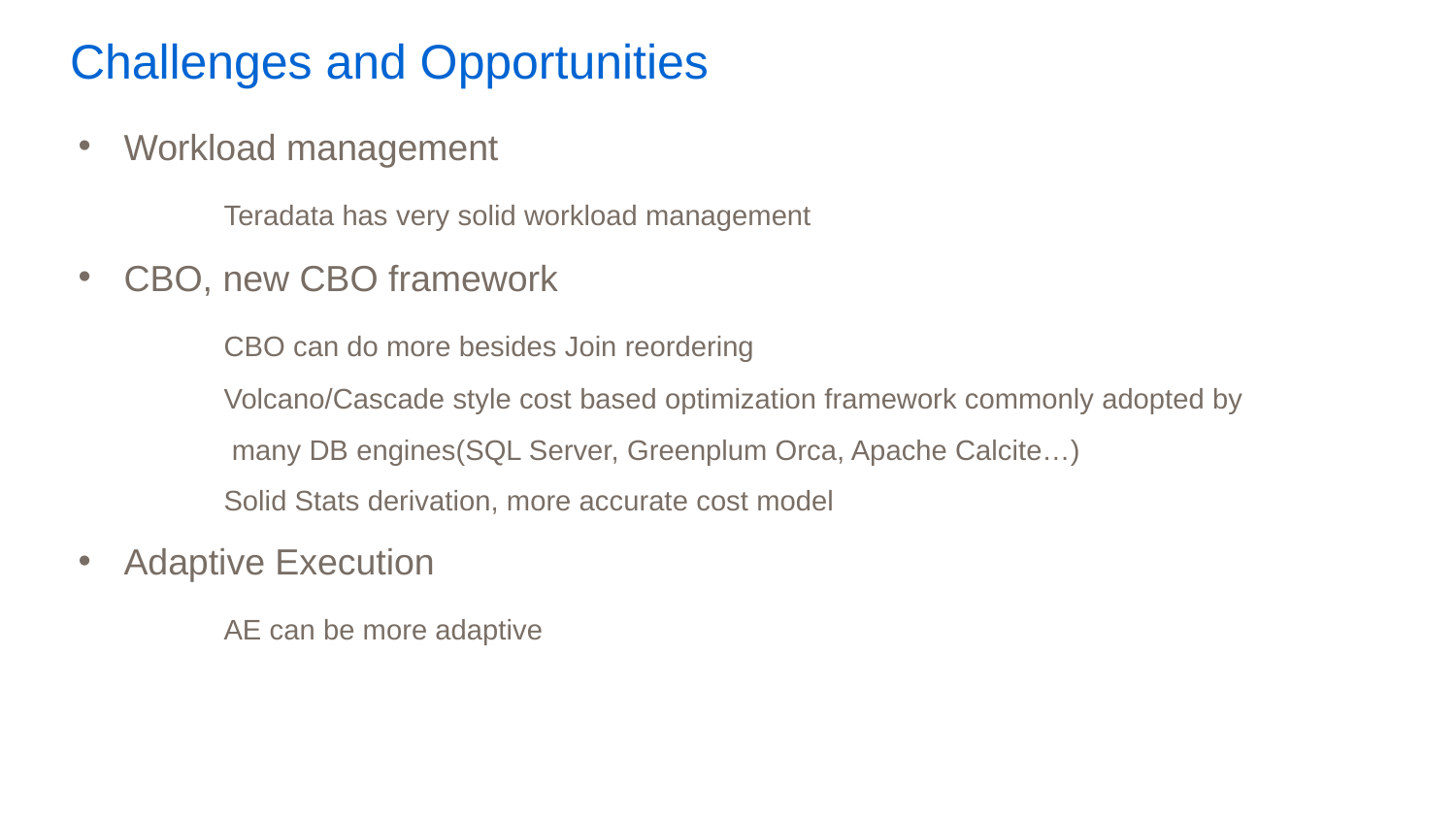

# Challenges and Opportunities
Workload management
     	Teradata has very solid workload management
CBO, new CBO framework
 	CBO can do more besides Join reordering
	Volcano/Cascade style cost based optimization framework commonly adopted by
	 many DB engines(SQL Server, Greenplum Orca, Apache Calcite…)
	Solid Stats derivation, more accurate cost model
Adaptive Execution
	AE can be more adaptive

Data Platform Engineering
20